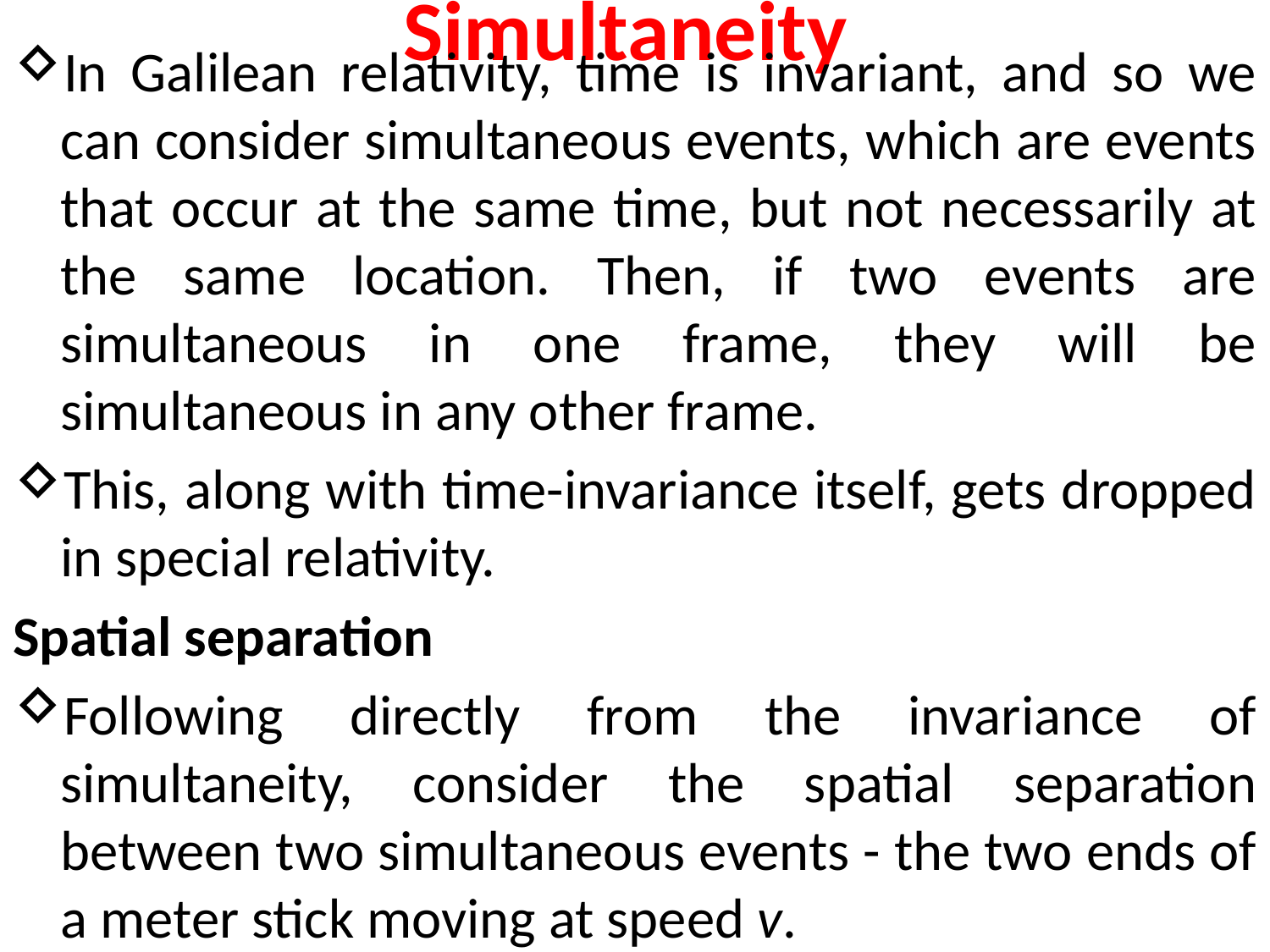

# Simultaneity
In Galilean relativity, time is invariant, and so we can consider simultaneous events, which are events that occur at the same time, but not necessarily at the same location. Then, if two events are simultaneous in one frame, they will be simultaneous in any other frame.
This, along with time-invariance itself, gets dropped in special relativity.
Spatial separation
Following directly from the invariance of simultaneity, consider the spatial separation between two simultaneous events - the two ends of a meter stick moving at speed v.